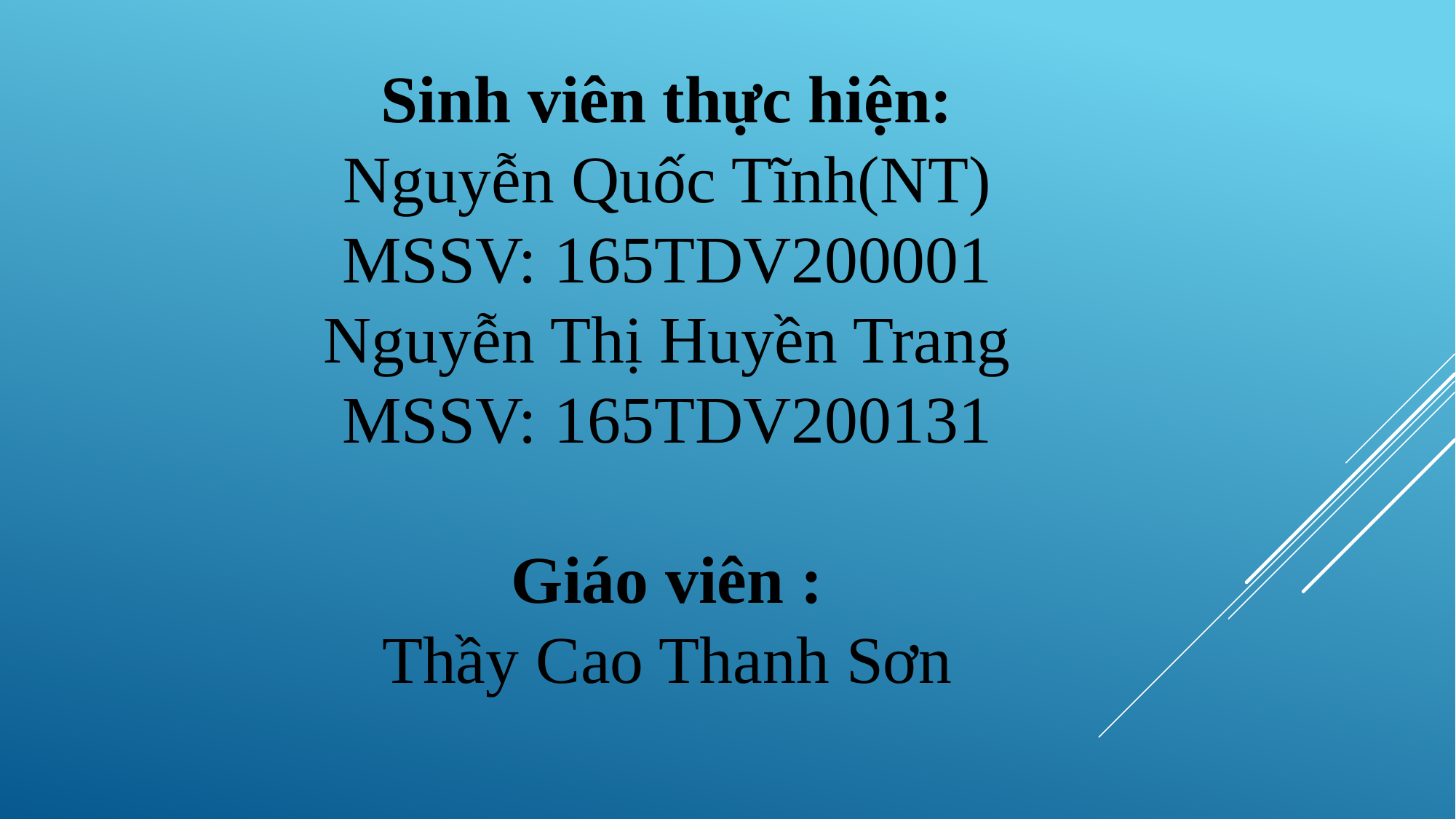

Sinh viên thực hiện:
Nguyễn Quốc Tĩnh(NT)
MSSV: 165TDV200001
Nguyễn Thị Huyền Trang
MSSV: 165TDV200131

Giáo viên :
Thầy Cao Thanh Sơn